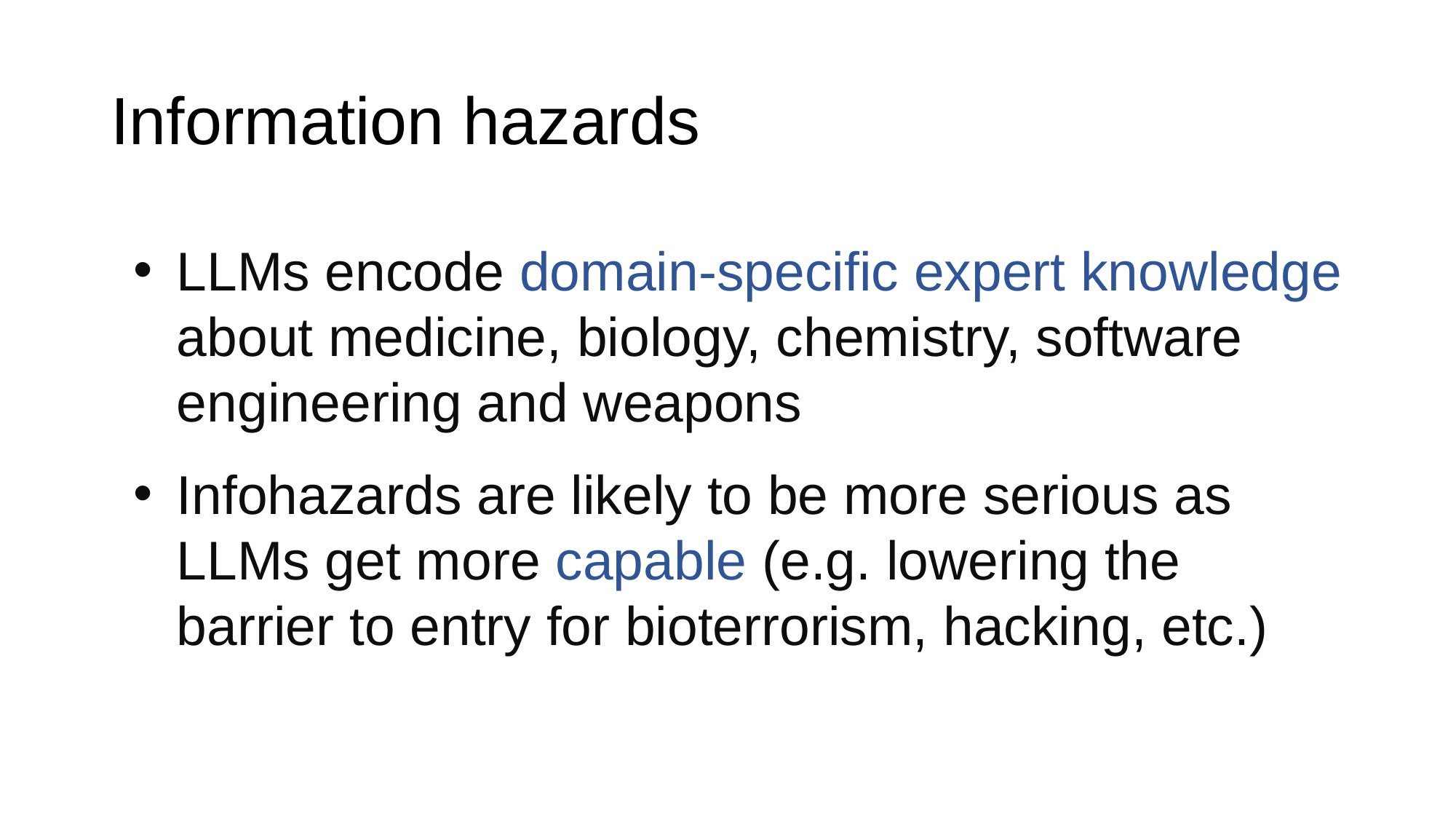

# Information hazards
LLMs encode domain-specific expert knowledge about medicine, biology, chemistry, software engineering and weapons
Infohazards are likely to be more serious as LLMs get more capable (e.g. lowering the barrier to entry for bioterrorism, hacking, etc.)